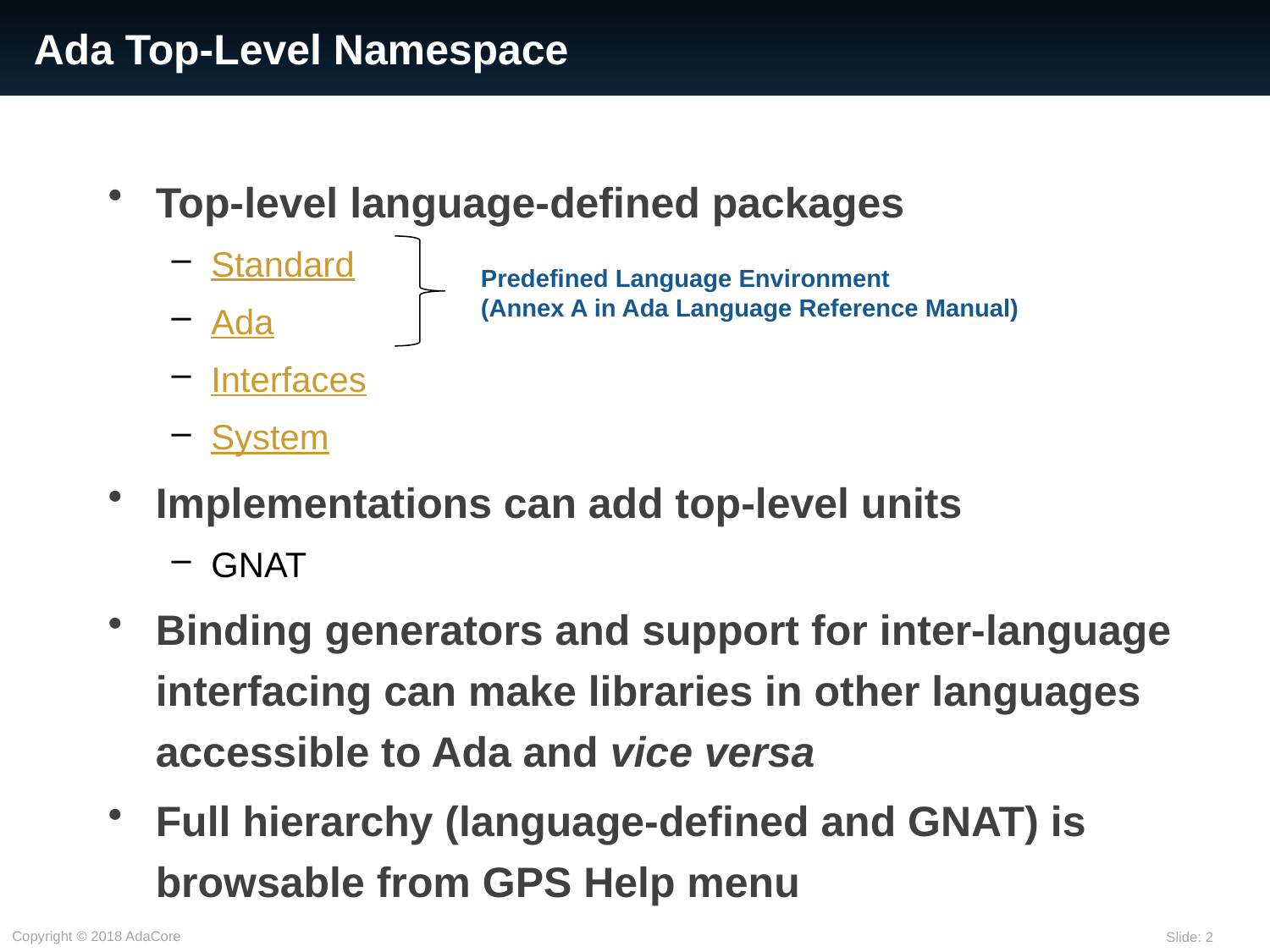

# Ada Top-Level Namespace
Top-level language-defined packages
Standard
Ada
Interfaces
System
Implementations can add top-level units
GNAT
Binding generators and support for inter-language interfacing can make libraries in other languages accessible to Ada and vice versa
Full hierarchy (language-defined and GNAT) is browsable from GPS Help menu

Predefined Language Environment
(Annex A in Ada Language Reference Manual)